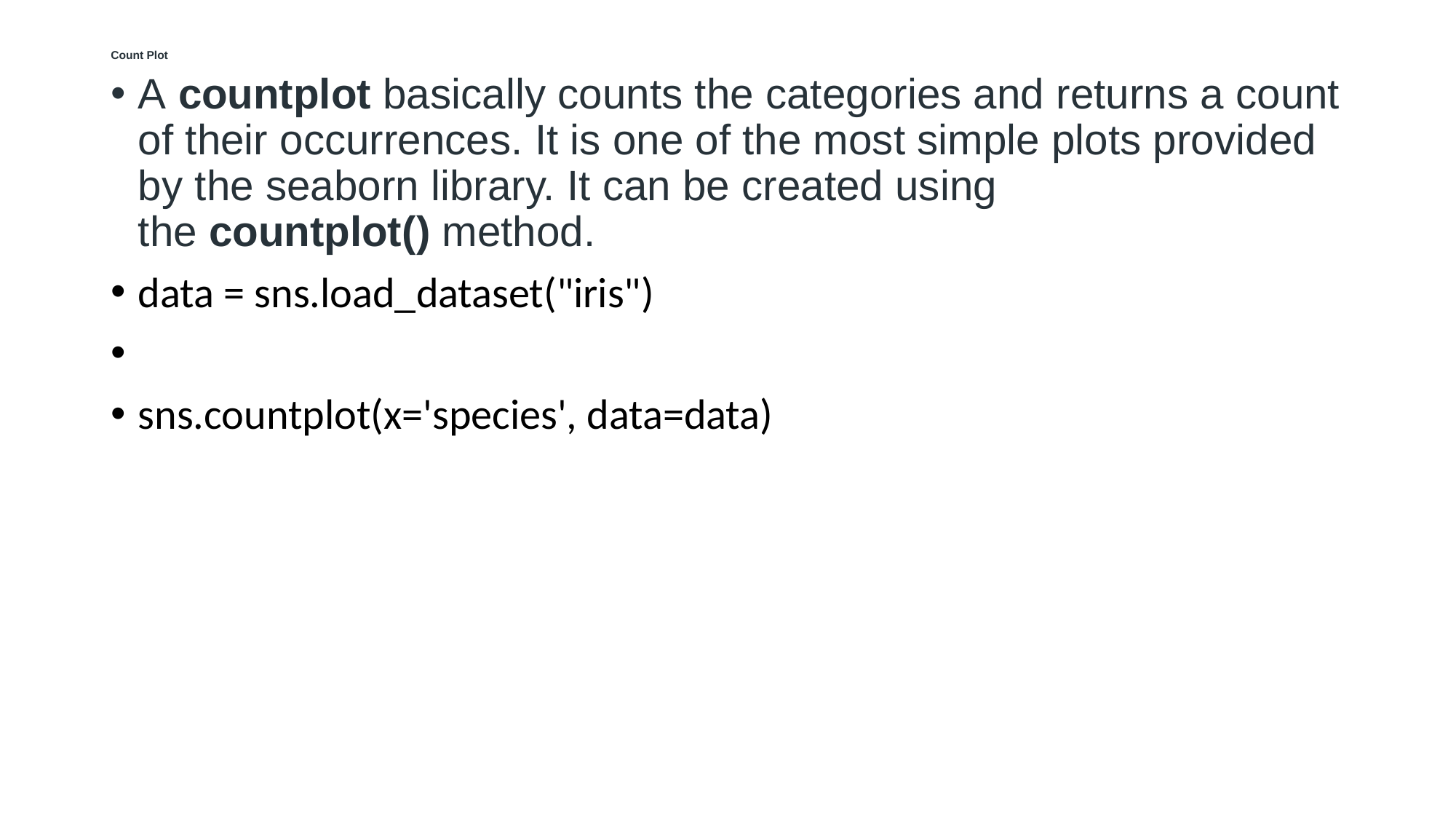

# Count Plot
A countplot basically counts the categories and returns a count of their occurrences. It is one of the most simple plots provided by the seaborn library. It can be created using the countplot() method.
data = sns.load_dataset("iris")

sns.countplot(x='species', data=data)